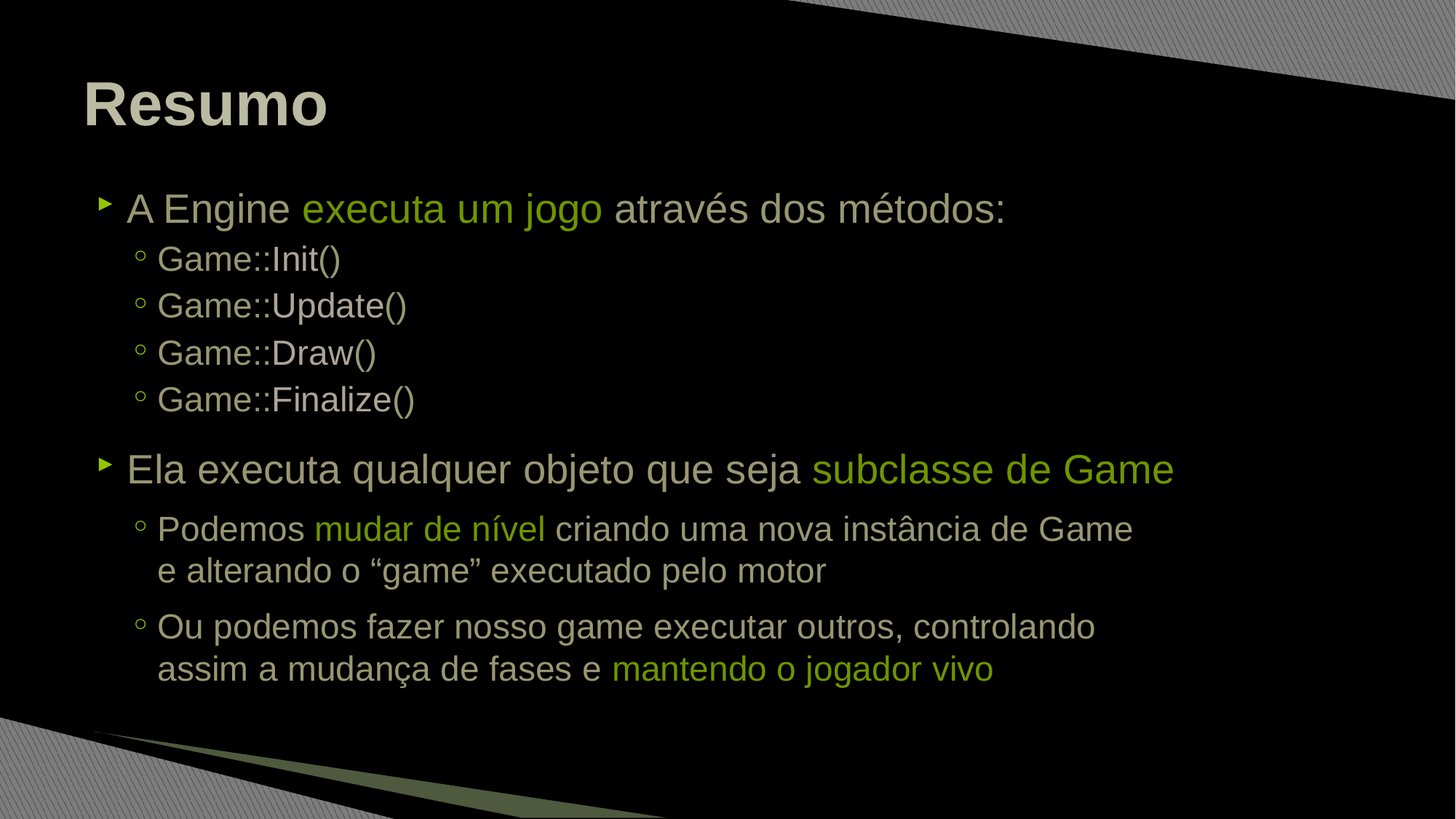

# Resumo
A Engine executa um jogo através dos métodos:
Game::Init()
Game::Update()
Game::Draw()
Game::Finalize()
Ela executa qualquer objeto que seja subclasse de Game
Podemos mudar de nível criando uma nova instância de Game
e alterando o “game” executado pelo motor
Ou podemos fazer nosso game executar outros, controlando
assim a mudança de fases e mantendo o jogador vivo